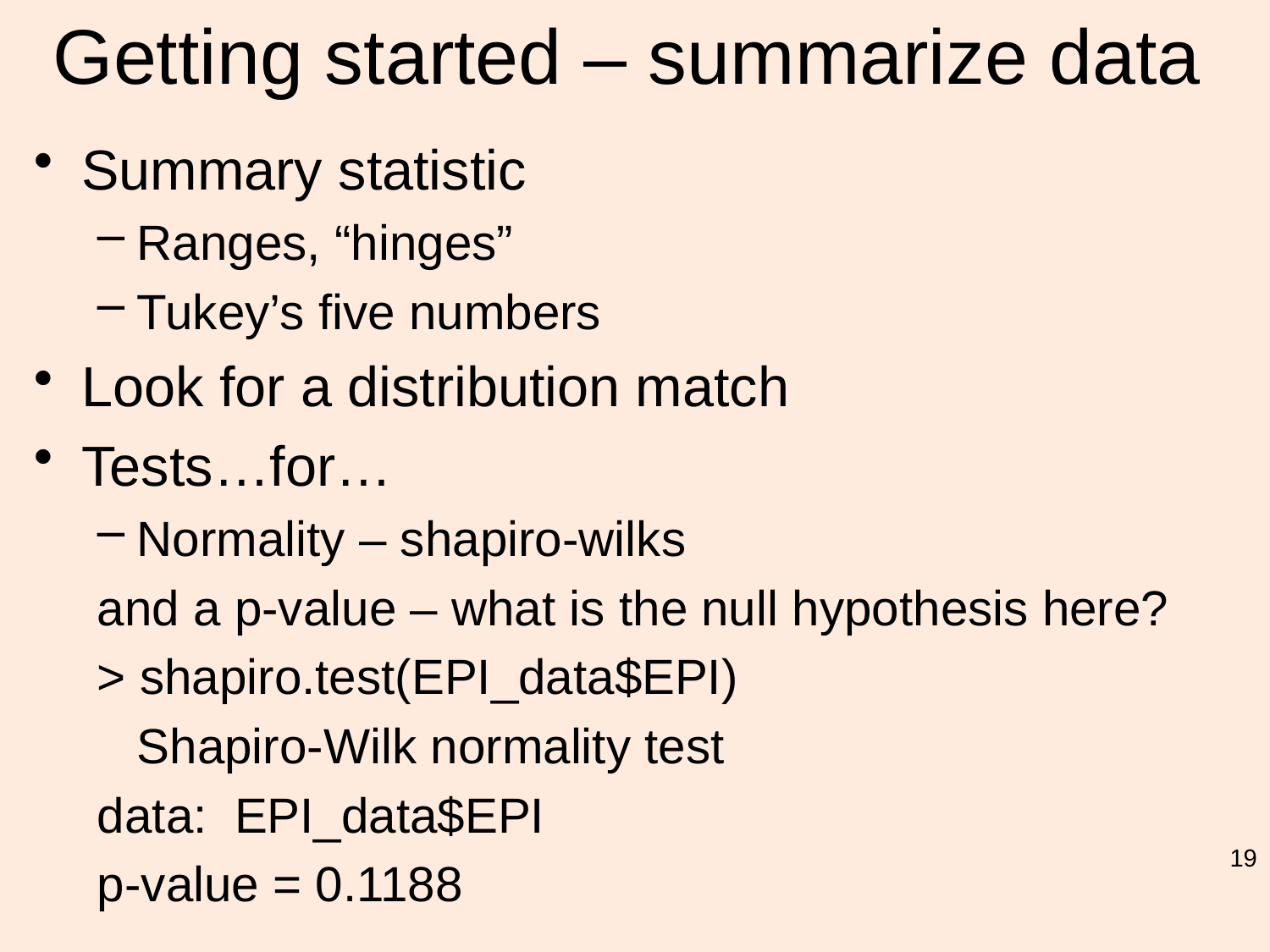

# Getting started – summarize data
Summary statistic
Ranges, “hinges”
Tukey’s five numbers
Look for a distribution match
Tests…for…
Normality – shapiro-wilks
and a p-value – what is the null hypothesis here?
> shapiro.test(EPI_data$EPI)
	Shapiro-Wilk normality test
data:  EPI_data$EPI
p-value = 0.1188
19